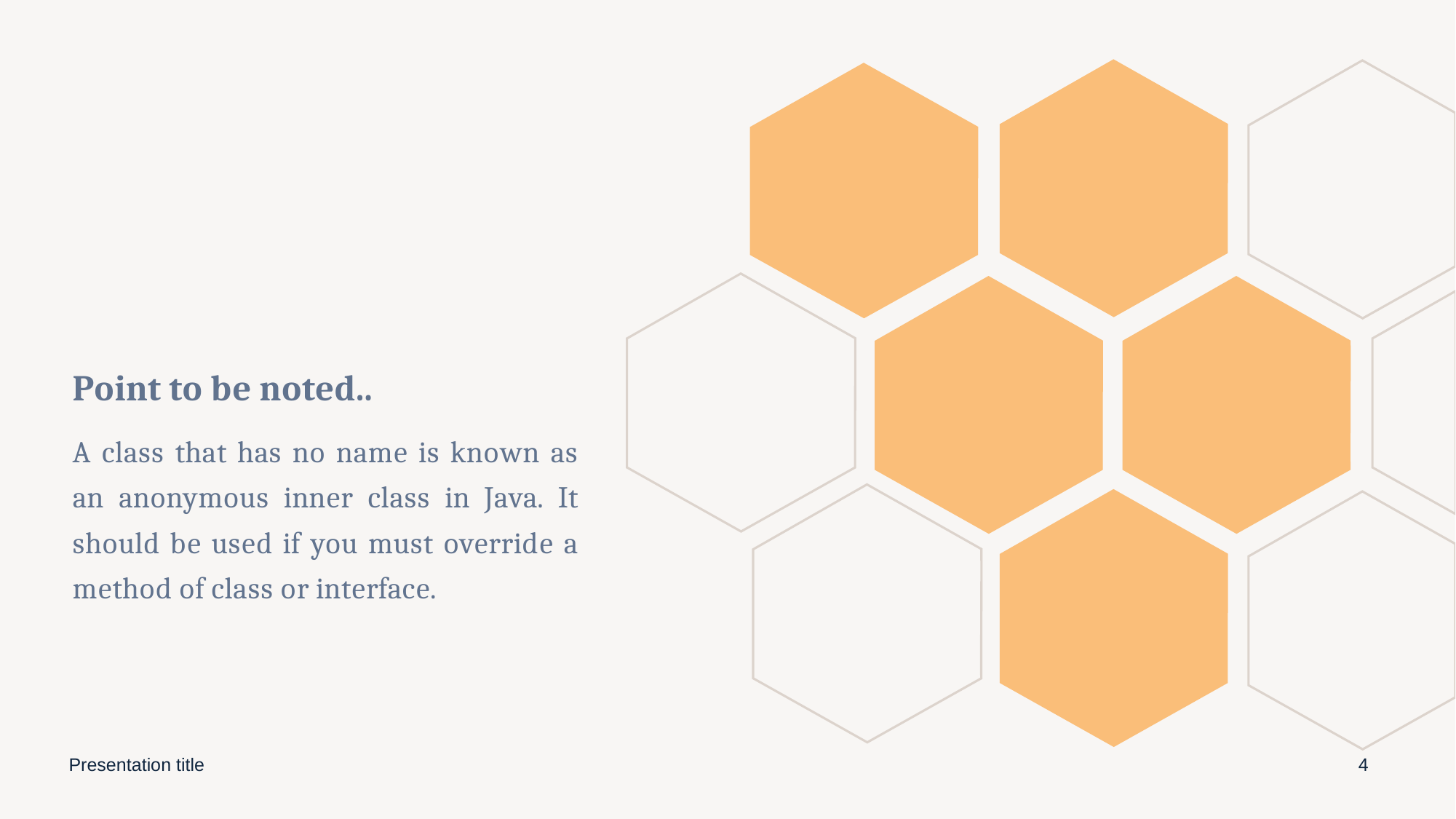

Point to be noted..
# A class that has no name is known as an anonymous inner class in Java. It should be used if you must override a method of class or interface.
Presentation title
4